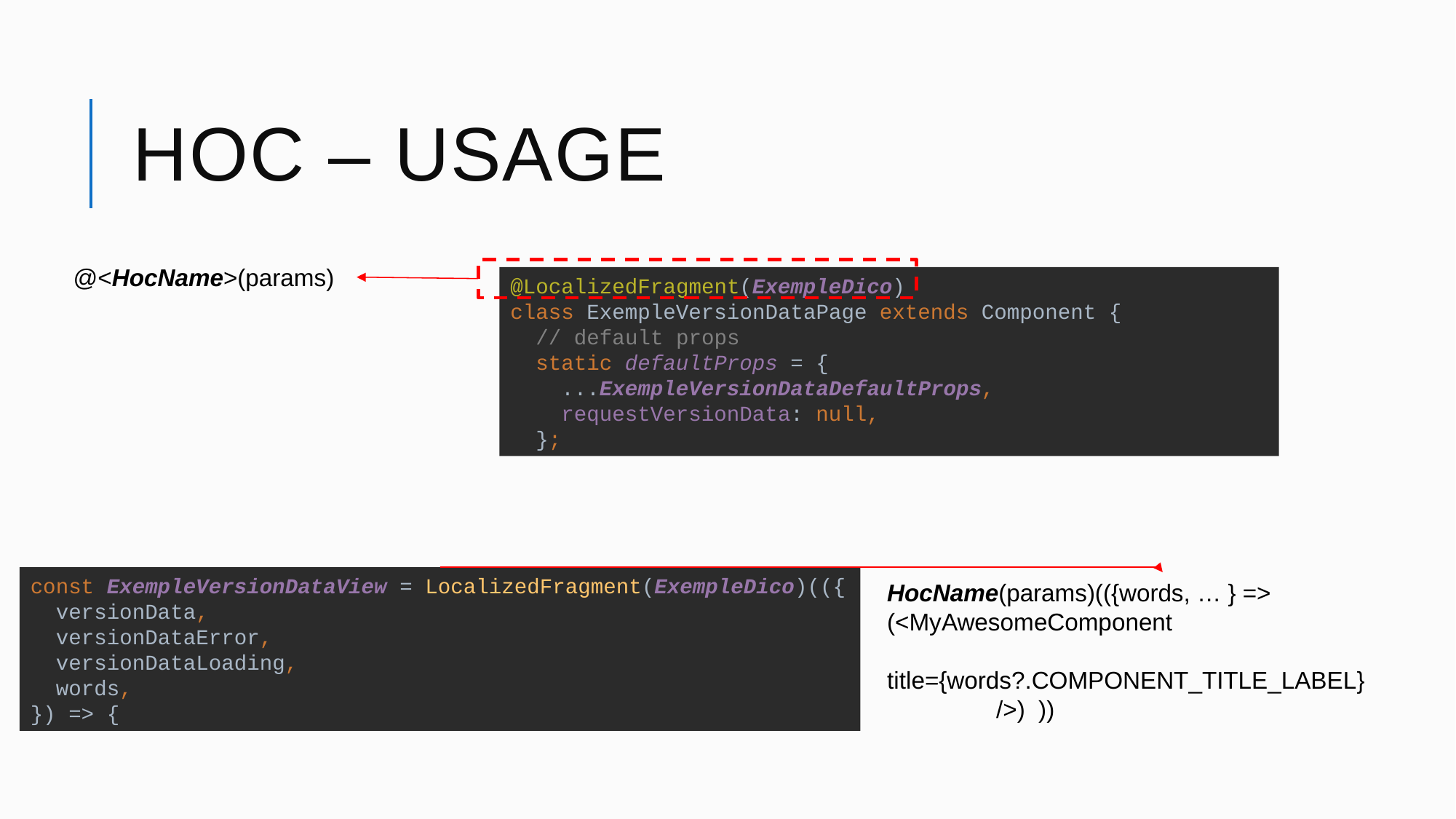

# HOC – Usage
@<HocName>(params)

@LocalizedFragment(ExempleDico)
class ExempleVersionDataPage extends Component {
  // default props
  static defaultProps = {
    ...ExempleVersionDataDefaultProps,
    requestVersionData: null,
  };
const ExempleVersionDataView = LocalizedFragment(ExempleDico)(({
  versionData,
  versionDataError,
  versionDataLoading,
  words,
}) => {
HocName(params)(({words, … } => 	(<MyAwesomeComponent
		title={words?.COMPONENT_TITLE_LABEL}
	/>)  ))